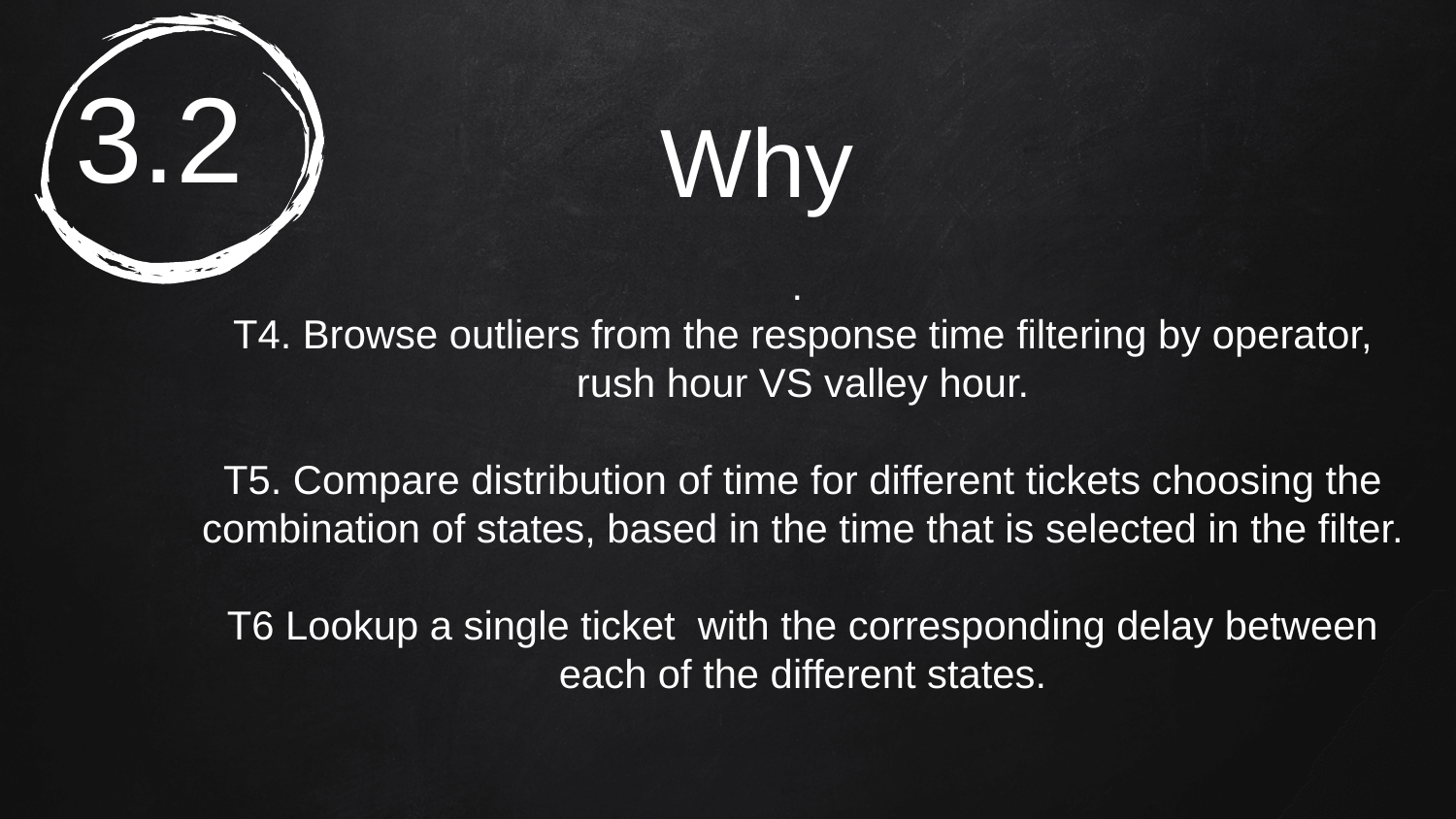

Why
.
T4. Browse outliers from the response time filtering by operator, rush hour VS valley hour.
T5. Compare distribution of time for different tickets choosing the combination of states, based in the time that is selected in the filter.
T6 Lookup a single ticket  with the corresponding delay between each of the different states.
# 3.2